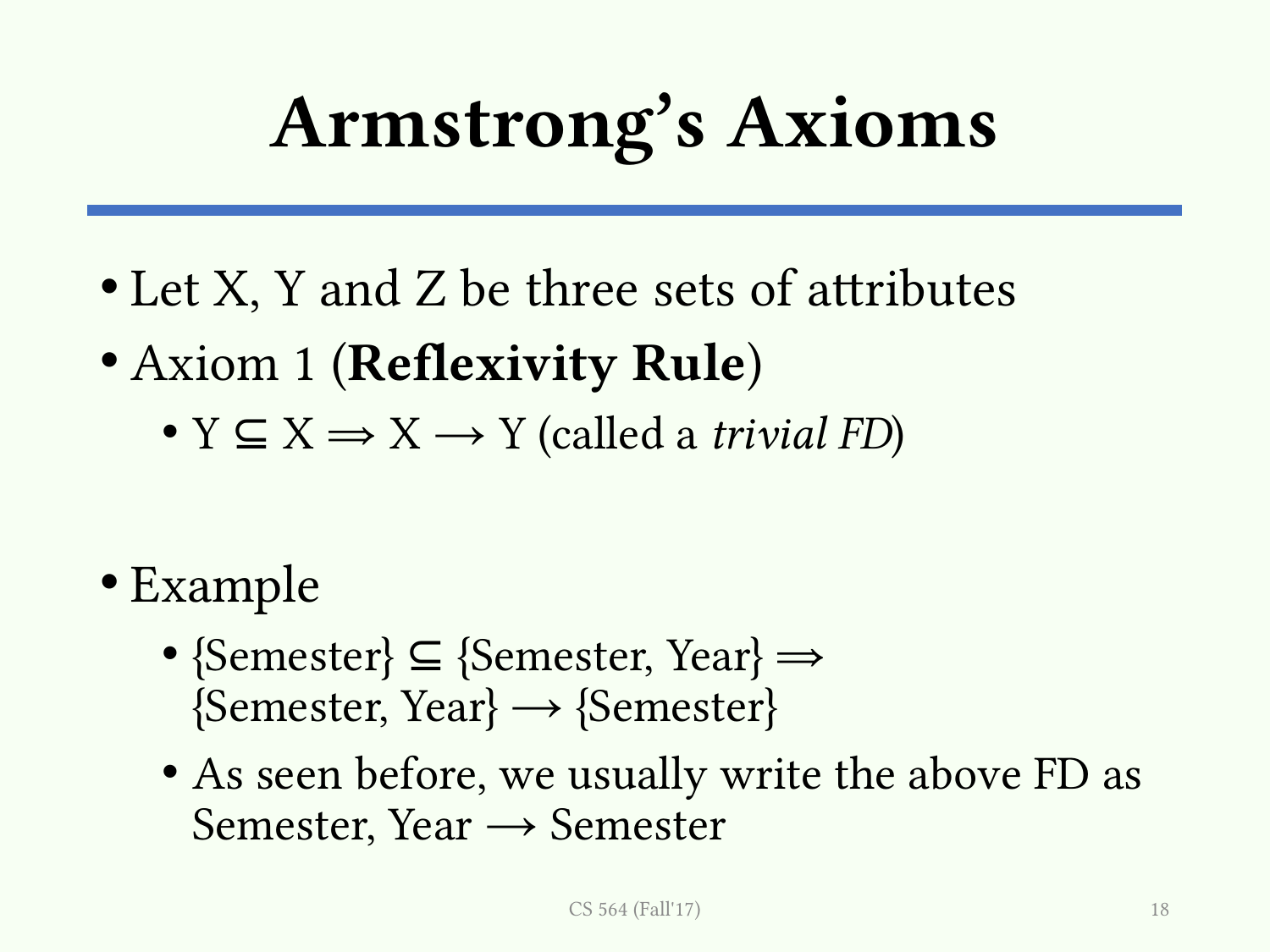

# Armstrong’s Axioms
Let X, Y and Z be three sets of attributes
Axiom 1 (Reflexivity Rule)
Y ⊆ X ⇒ X → Y (called a trivial FD)

Example
{Semester} ⊆ {Semester, Year} ⇒
{Semester, Year} → {Semester}
As seen before, we usually write the above FD as Semester, Year → Semester

CS 564 (Fall'17)
18